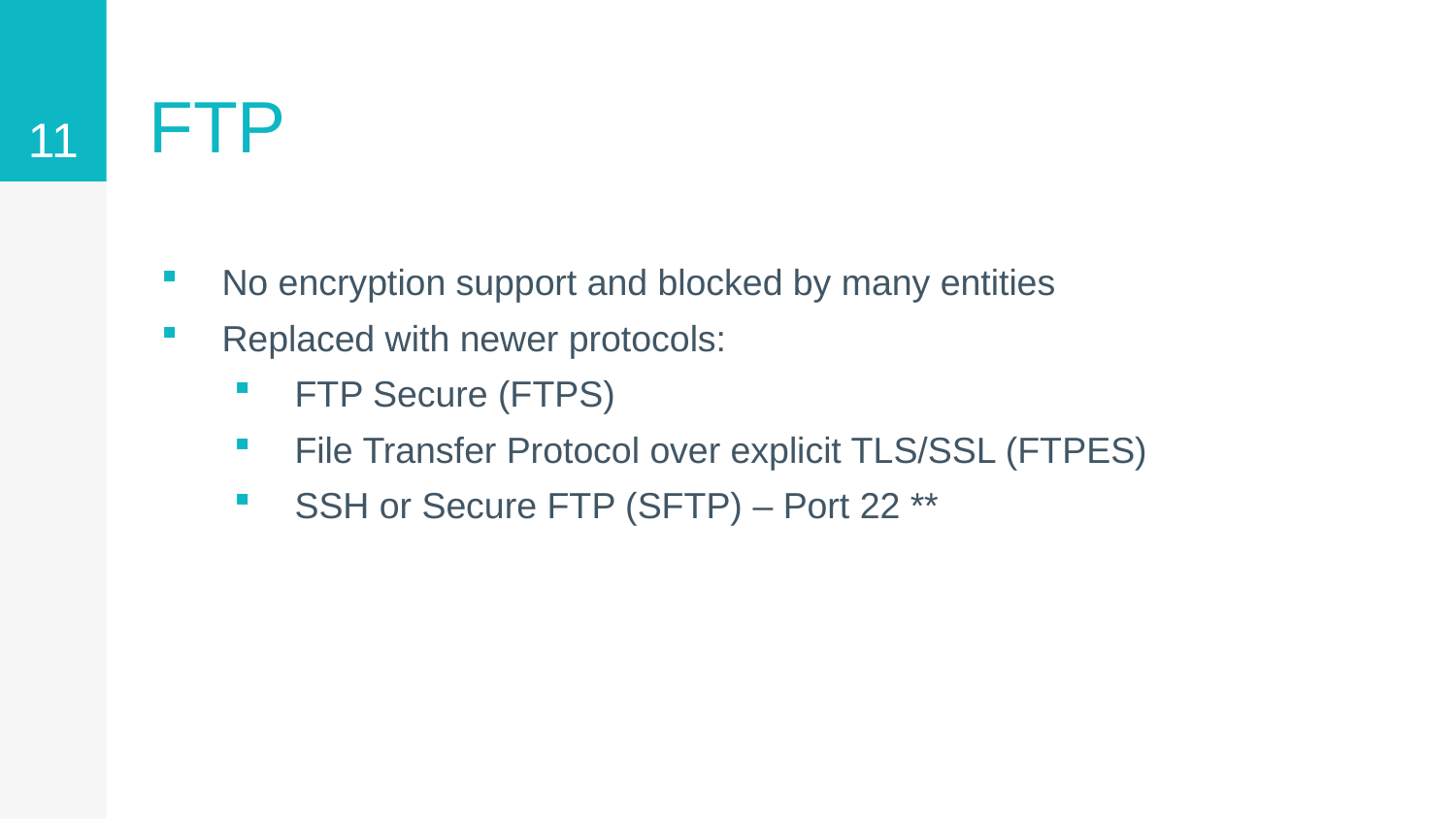

11
# FTP
No encryption support and blocked by many entities
Replaced with newer protocols:
FTP Secure (FTPS)
File Transfer Protocol over explicit TLS/SSL (FTPES)
SSH or Secure FTP (SFTP) – Port 22 **